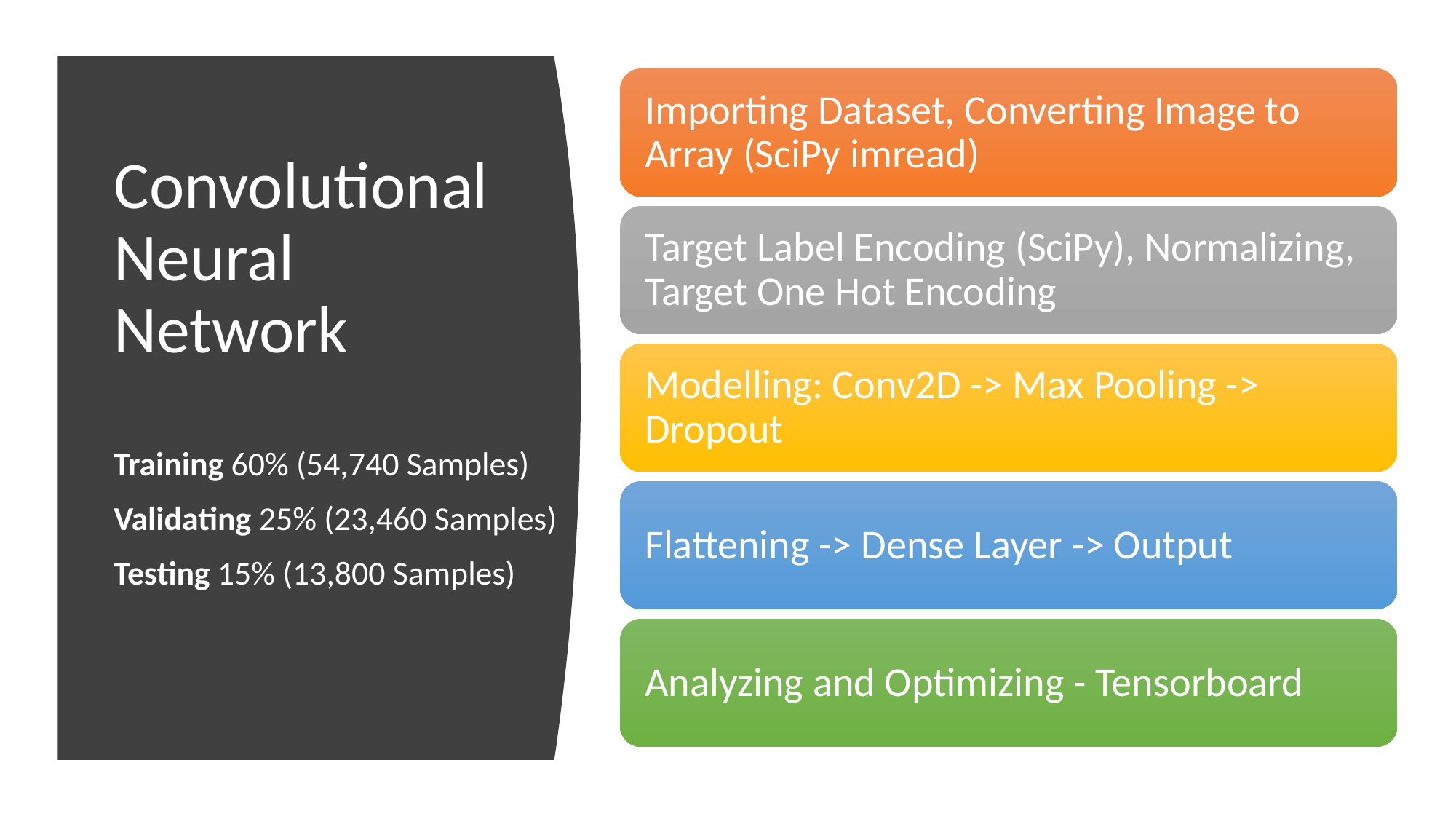

Importing Dataset, Converting Image to Array (SciPy imread)
Target Label Encoding (SciPy), Normalizing, Target One Hot Encoding
Modelling: Conv2D -> Max Pooling -> Dropout
Flattening -> Dense Layer -> Output
Analyzing and Optimizing - Tensorboard

# Convolutional Neural Network
Training 60% (54,740 Samples)

Validating 25% (23,460 Samples)

Testing 15% (13,800 Samples)